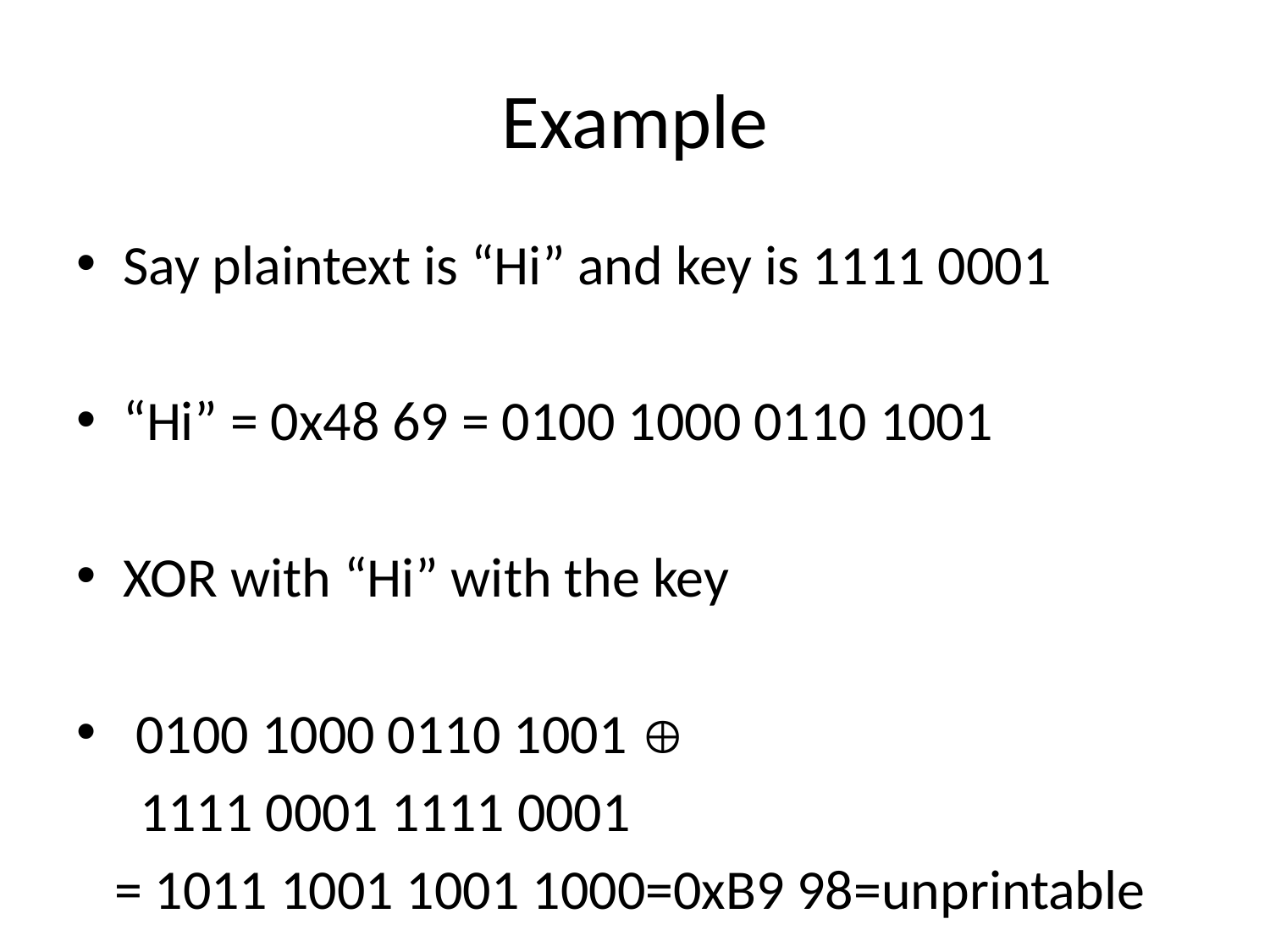

# Example
Say plaintext is “Hi” and key is 1111 0001

“Hi” = 0x48 69 = 0100 1000 0110 1001

XOR with “Hi” with the key

 0100 1000 0110 1001 ⊕
     1111 0001 1111 0001
   = 1011 1001 1001 1000=0xB9 98=unprintable